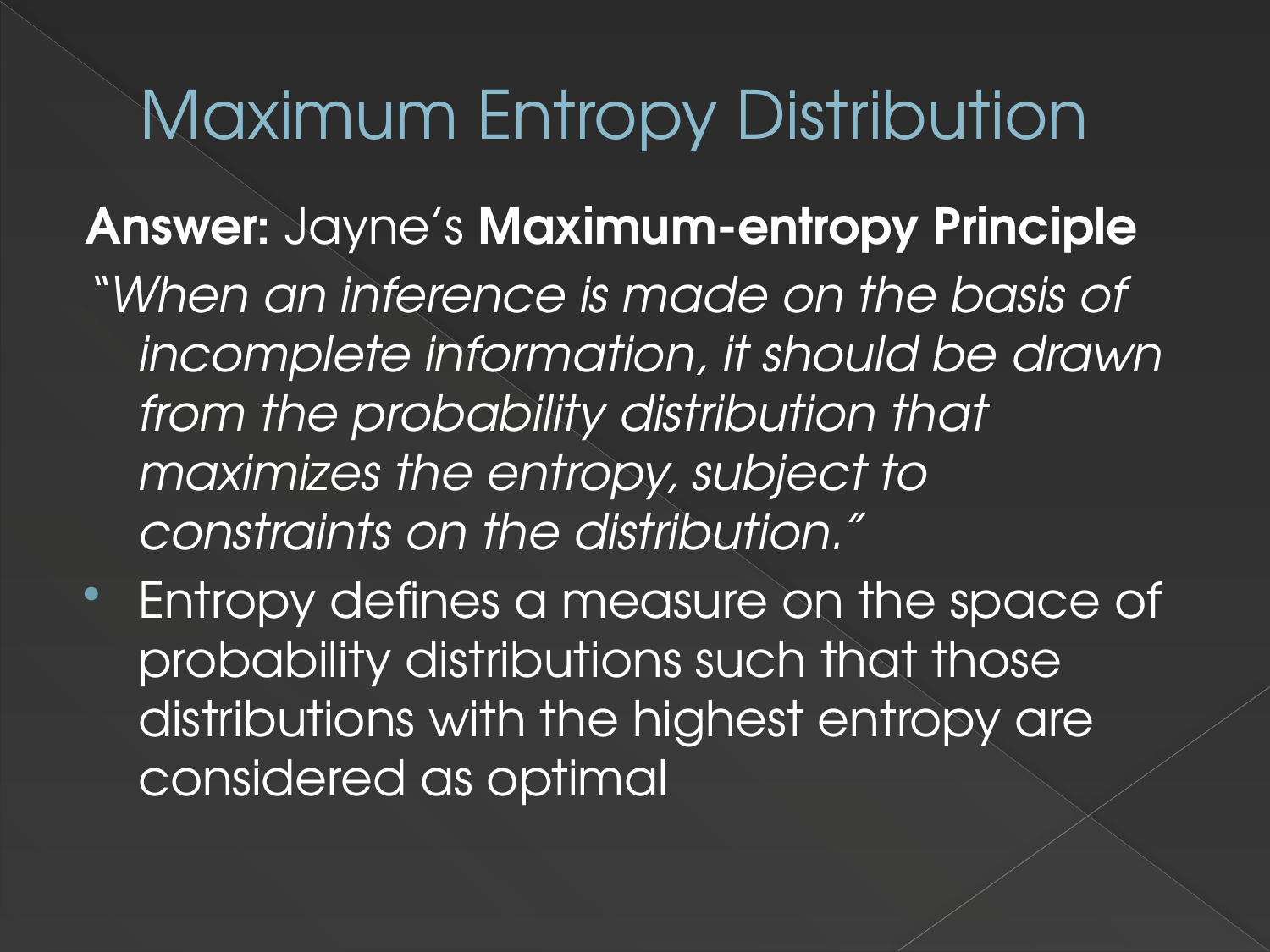

# Maximum Entropy Distribution
Answer: Jayne’s Maximum-entropy Principle
“When an inference is made on the basis of incomplete information, it should be drawn from the probability distribution that maximizes the entropy, subject to constraints on the distribution.”
Entropy defines a measure on the space of probability distributions such that those distributions with the highest entropy are considered as optimal